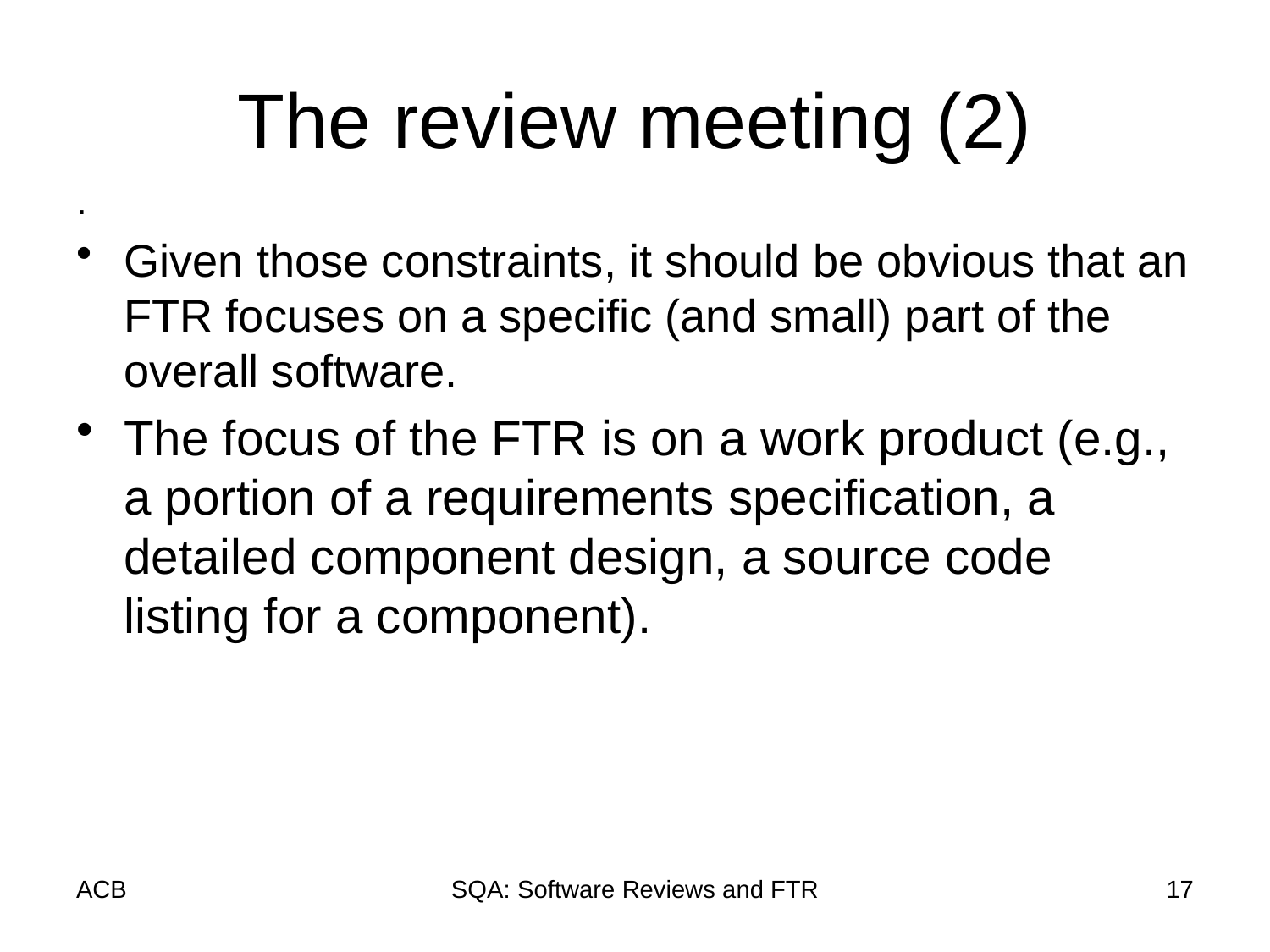

# The review meeting (2)
.
Given those constraints, it should be obvious that an FTR focuses on a specific (and small) part of the overall software.
The focus of the FTR is on a work product (e.g., a portion of a requirements specification, a detailed component design, a source code listing for a component).

ACB
SQA: Software Reviews and FTR
17